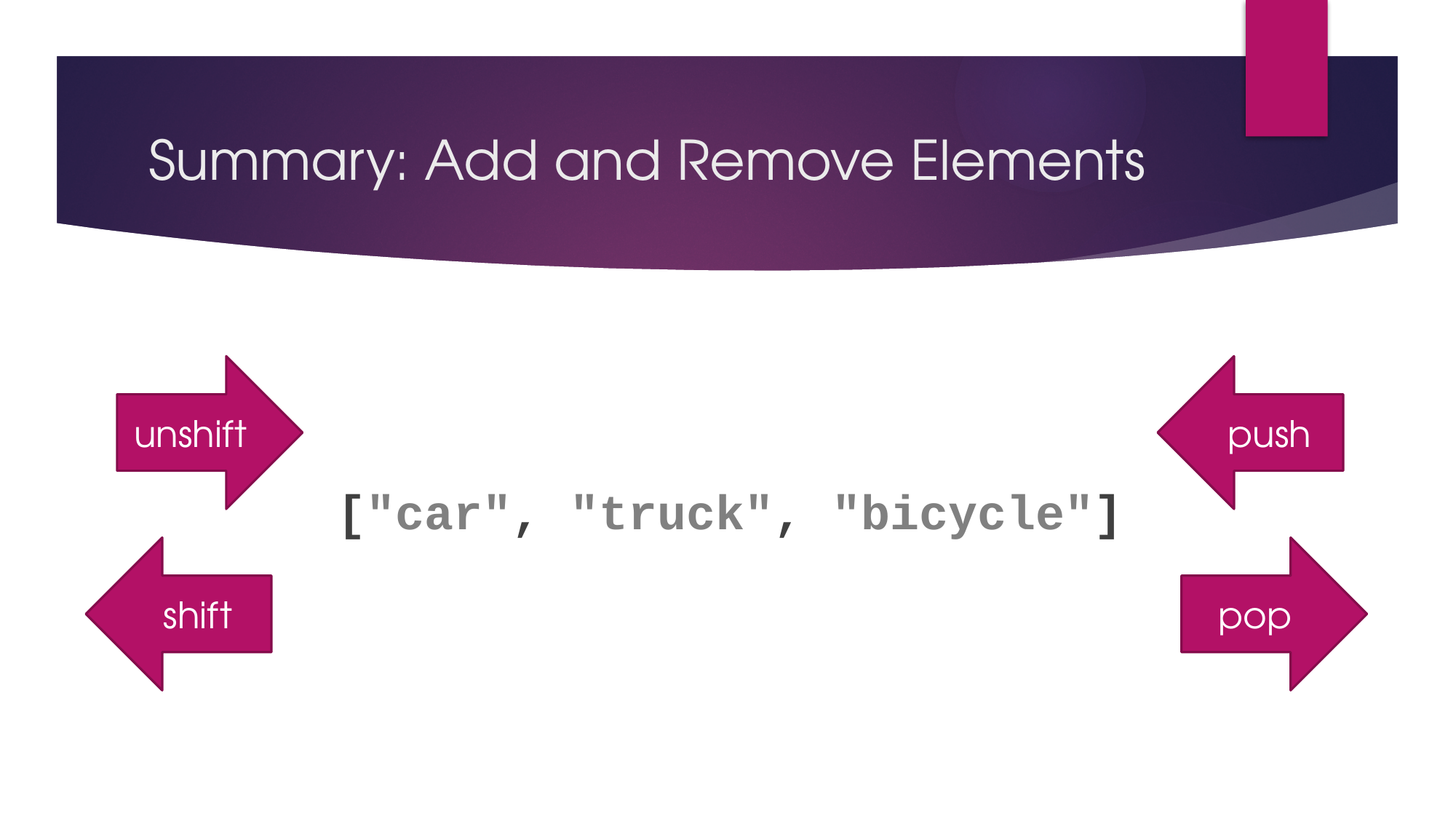

# Summary: Add and Remove Elements

["car", "truck", "bicycle"]
unshift
push
shift
pop